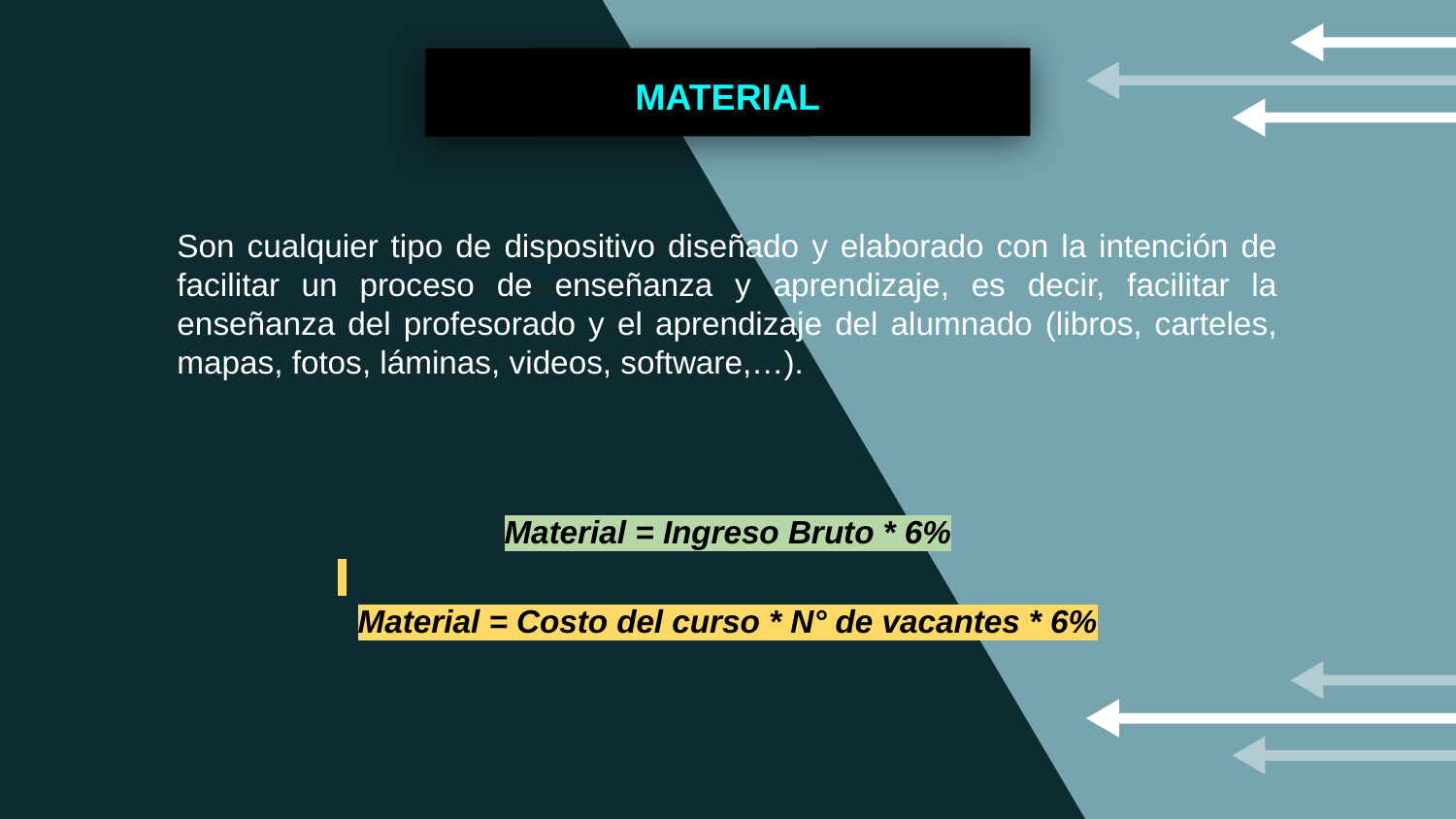

MATERIAL
Son cualquier tipo de dispositivo diseñado y elaborado con la intención de facilitar un proceso de enseñanza y aprendizaje, es decir, facilitar la enseñanza del profesorado y el aprendizaje del alumnado (libros, carteles, mapas, fotos, láminas, videos, software,…).
Material = Ingreso Bruto * 6%

Material = Costo del curso * N° de vacantes * 6%